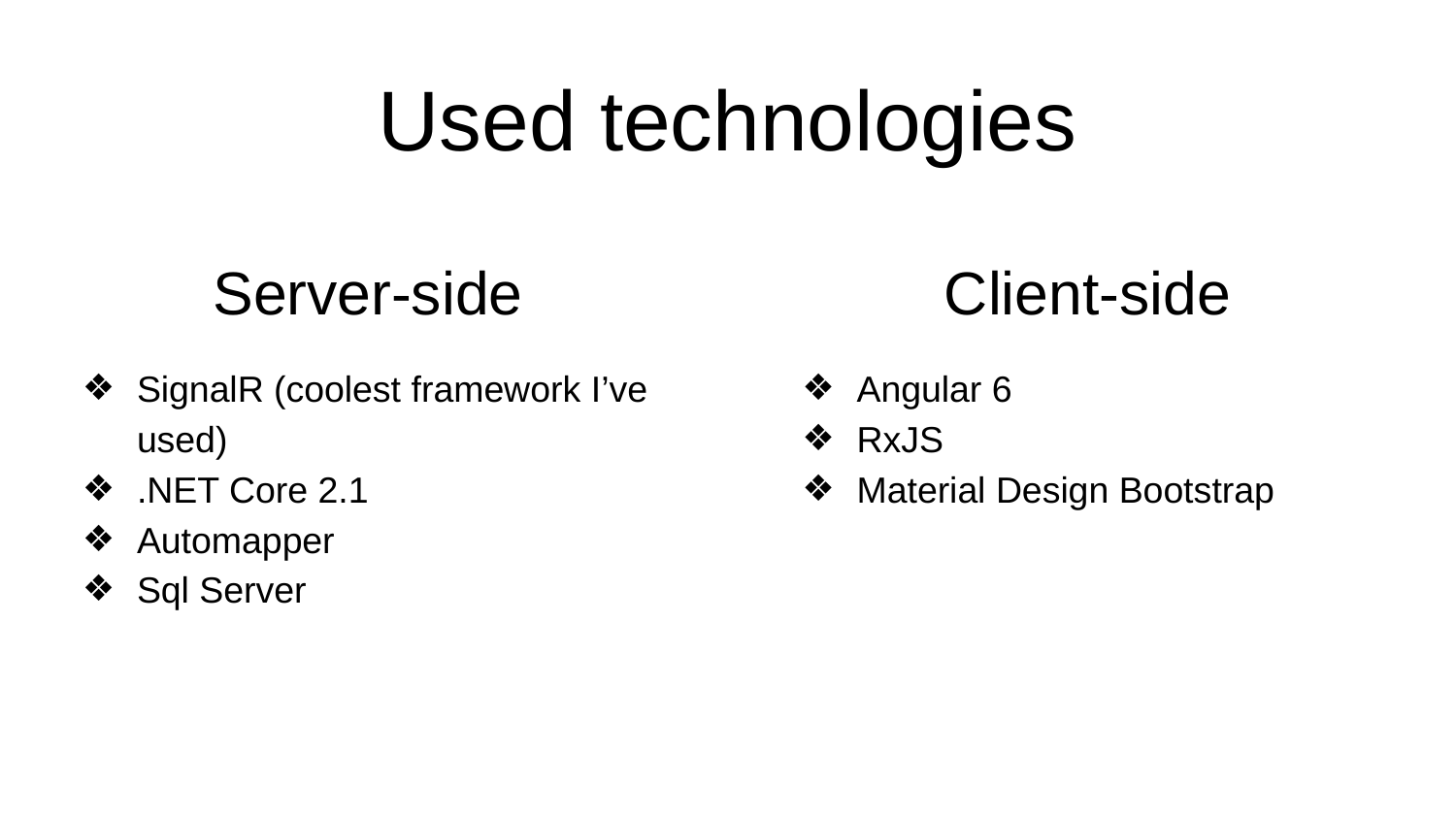

# Used technologies
Server-side
SignalR (coolest framework I’ve used)
.NET Core 2.1
Automapper
Sql Server
Client-side
Angular 6
RxJS
Material Design Bootstrap